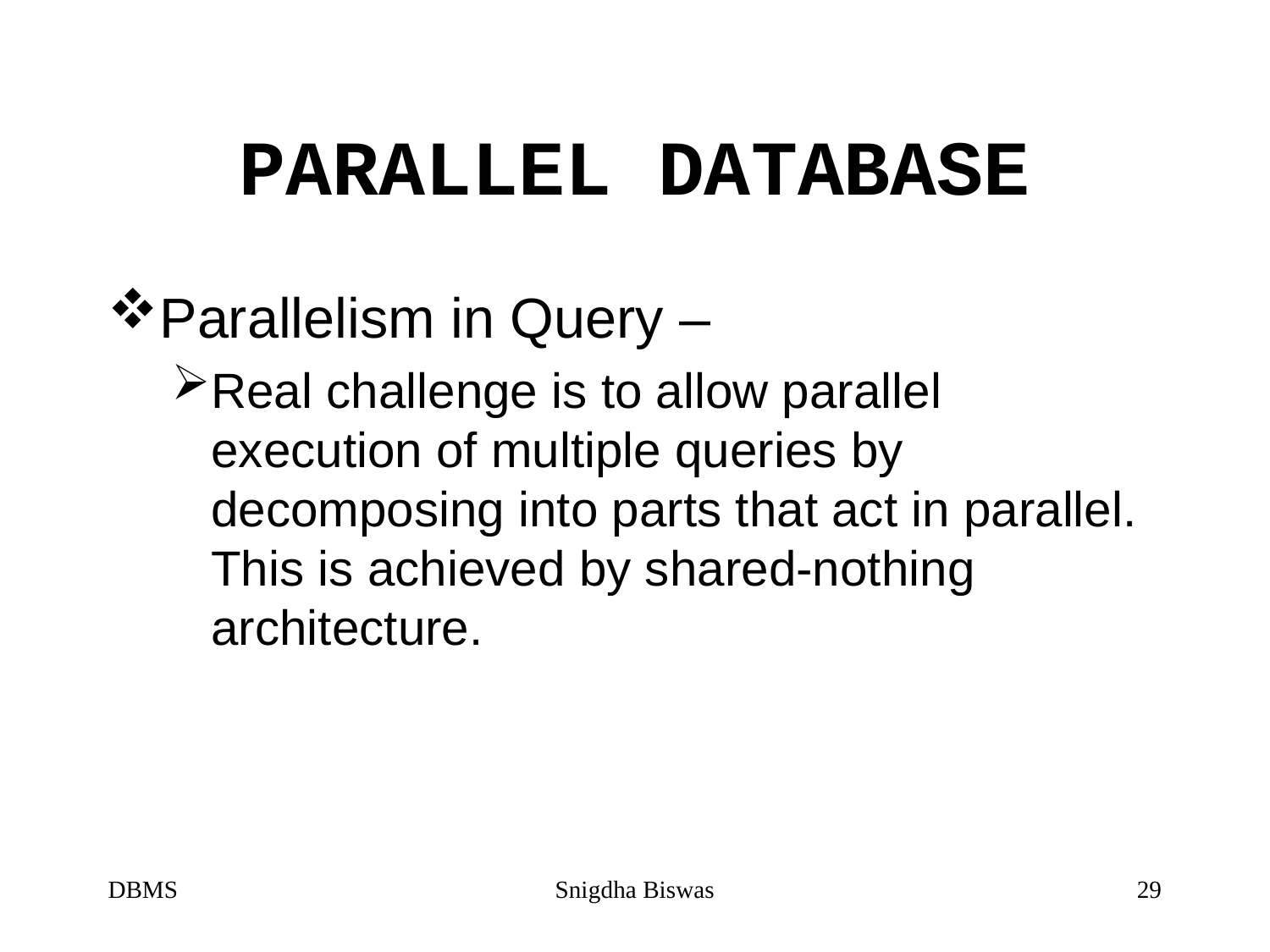

# PARALLEL DATABASE
Parallelism in Query –
Real challenge is to allow parallel execution of multiple queries by decomposing into parts that act in parallel. This is achieved by shared-nothing architecture.
DBMS
Snigdha Biswas
29